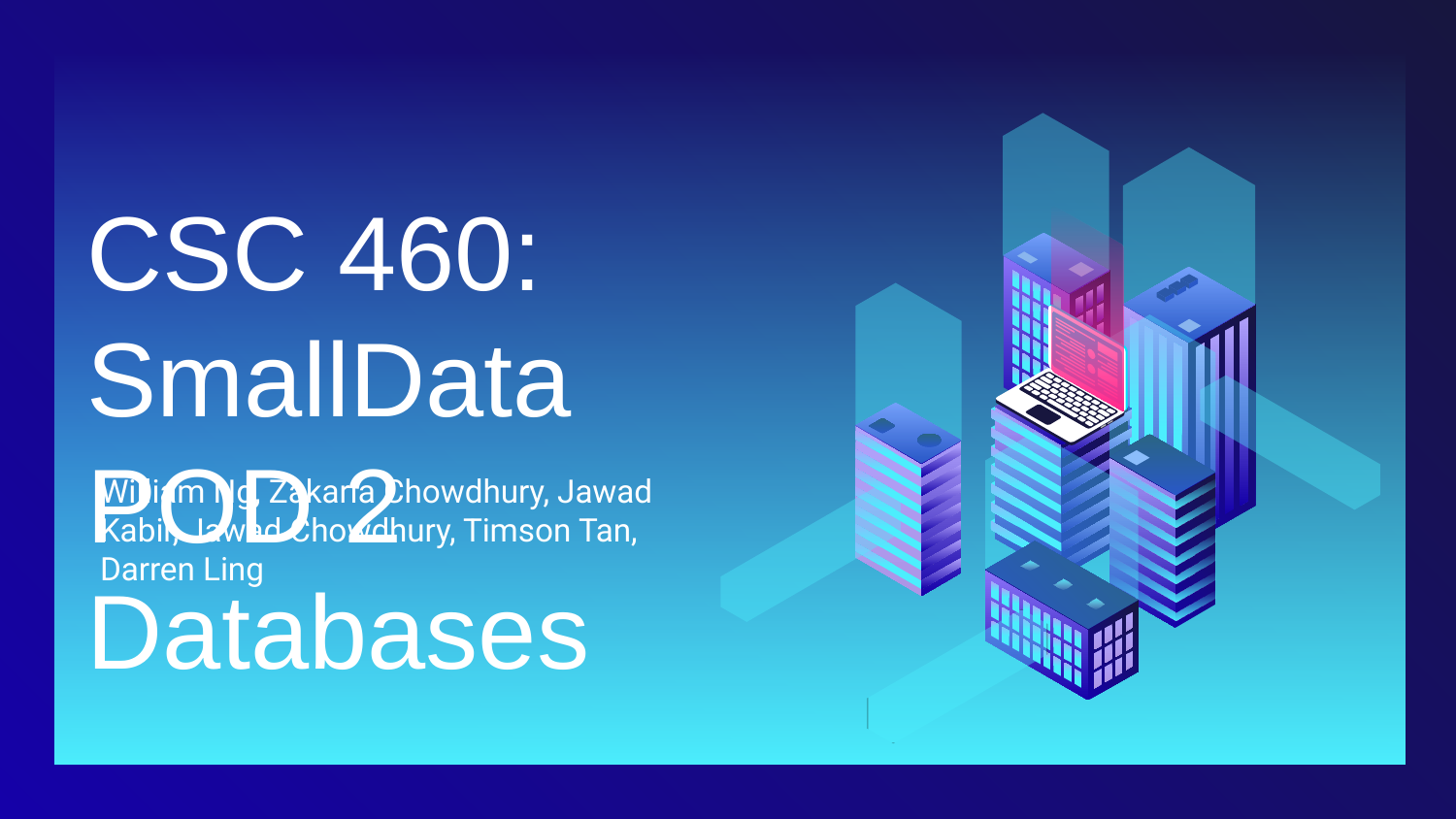

# CSC 460: SmallData POD 2  Databases

William Ng, Zakaria Chowdhury, Jawad Kabir, Jawad Chowdhury, Timson Tan, Darren Ling